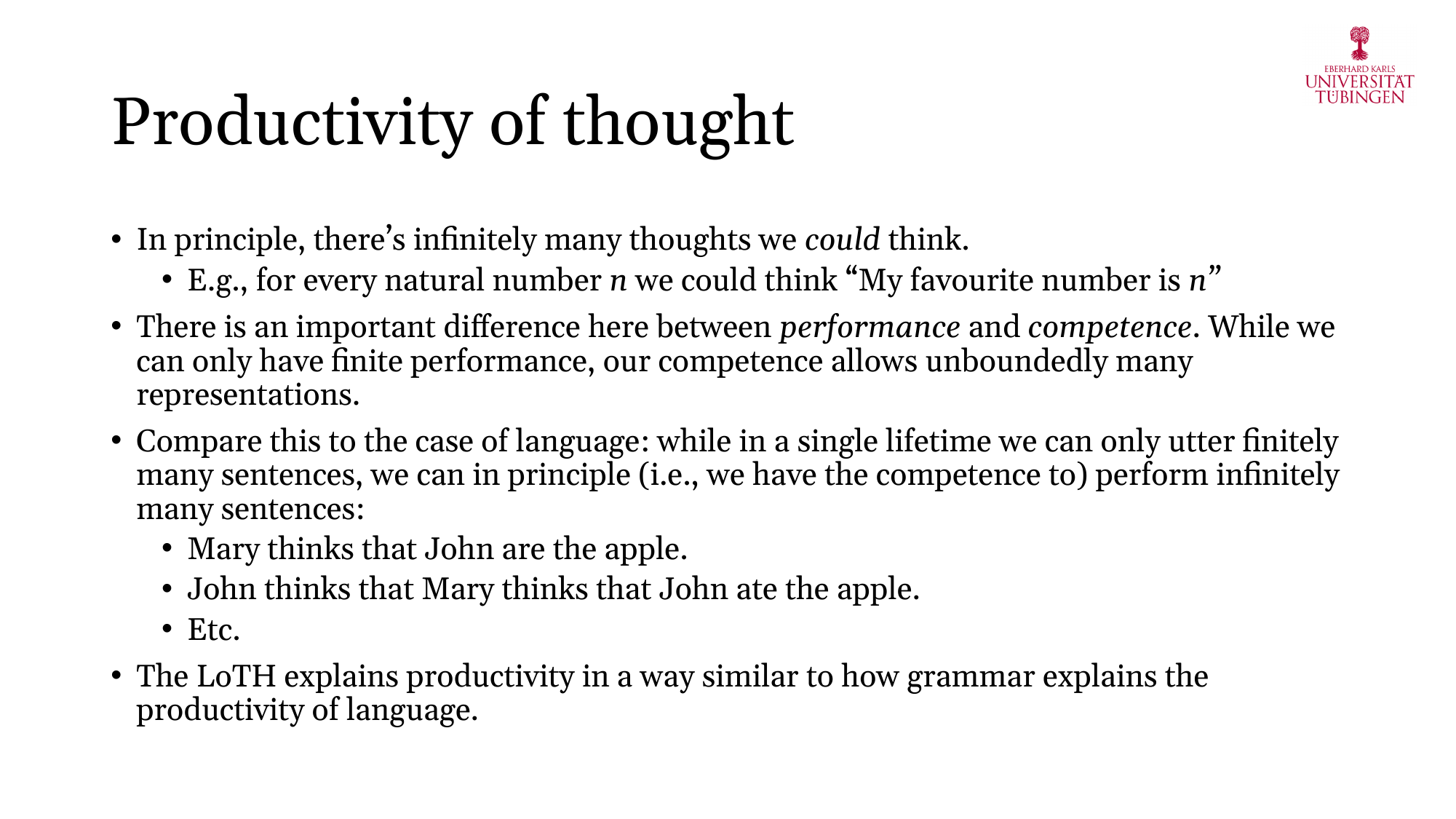

# Productivity of thought
In principle, there’s infinitely many thoughts we could think.
E.g., for every natural number n we could think “My favourite number is n”
There is an important difference here between performance and competence. While we can only have finite performance, our competence allows unboundedly many representations.
Compare this to the case of language: while in a single lifetime we can only utter finitely many sentences, we can in principle (i.e., we have the competence to) perform infinitely many sentences:
Mary thinks that John are the apple.
John thinks that Mary thinks that John ate the apple.
Etc.
The LoTH explains productivity in a way similar to how grammar explains the productivity of language.